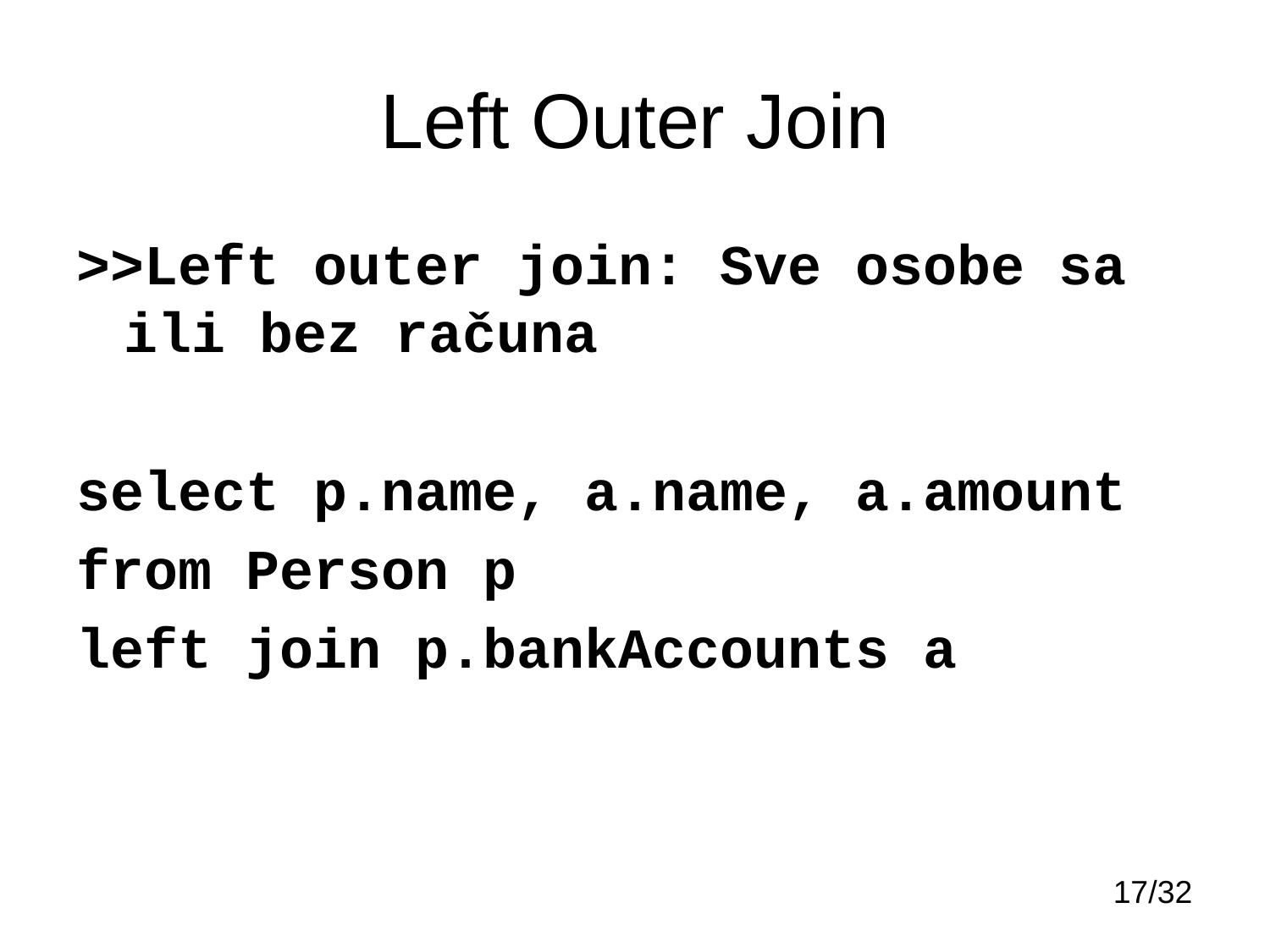

# Left Outer Join
>>Left outer join: Sve osobe sa ili bez računa

select p.name, a.name, a.amount
from Person p
left join p.bankAccounts a